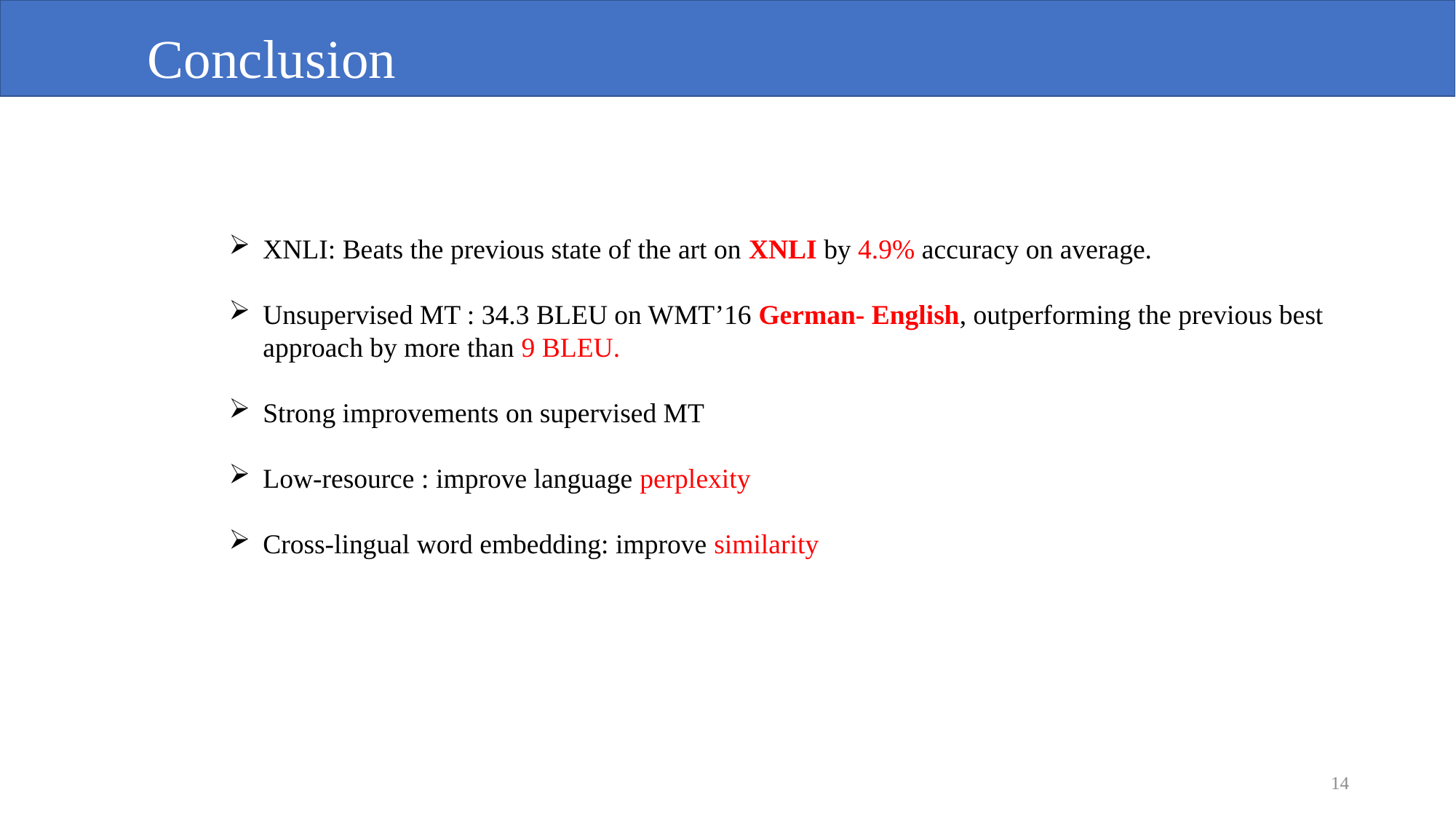

Conclusion
XNLI: Beats the previous state of the art on XNLI by 4.9% accuracy on average.

Unsupervised MT : 34.3 BLEU on WMT’16 German- English, outperforming the previous best approach by more than 9 BLEU.

Strong improvements on supervised MT

Low-resource : improve language perplexity

Cross-lingual word embedding: improve similarity
14